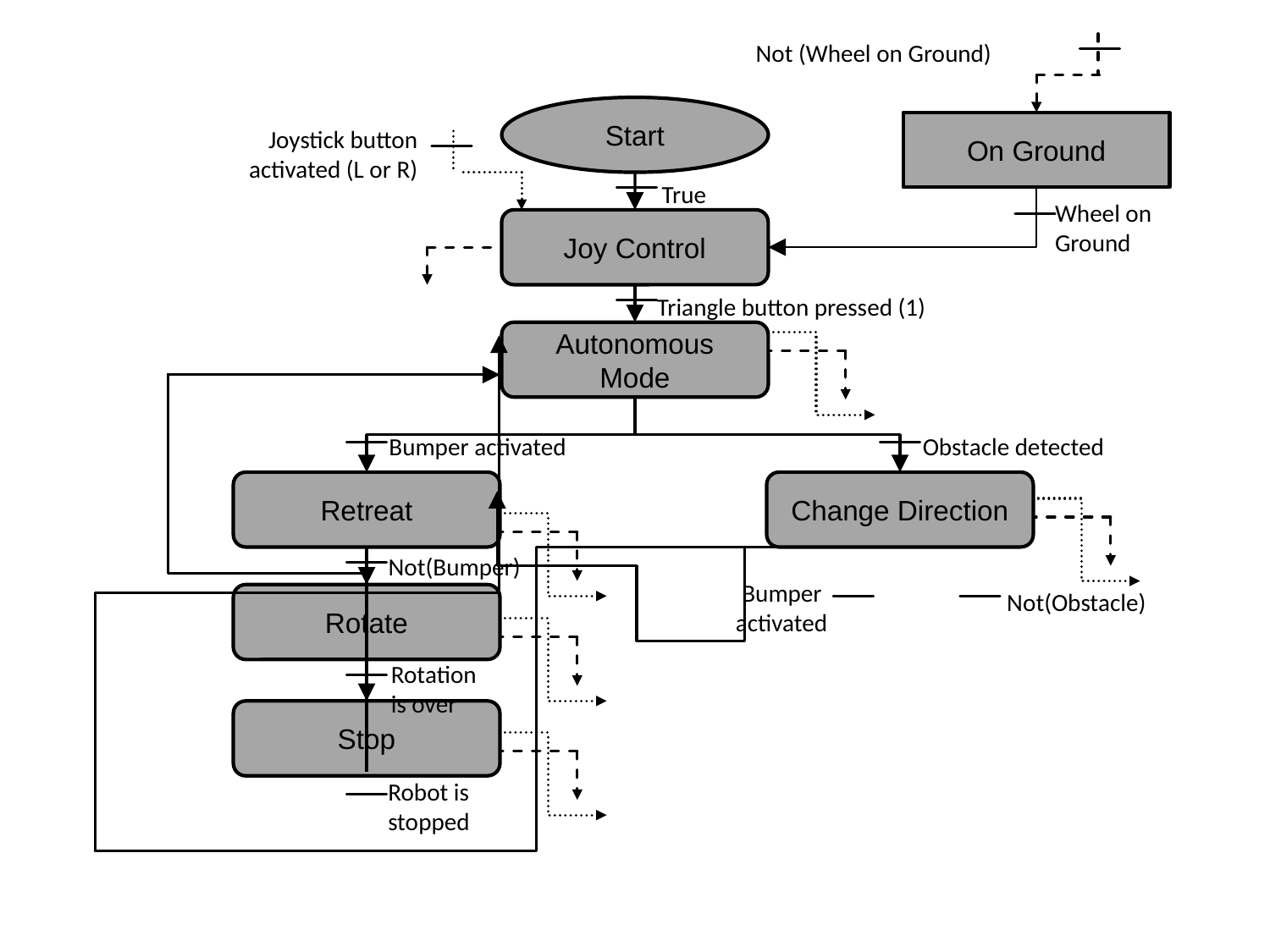

Not (Wheel on Ground)
Start
On Ground
Joystick button
activated (L or R)
True
Wheel on
Ground
Joy Control
Triangle button pressed (1)
Autonomous Mode
Bumper activated
Obstacle detected
Retreat
Change Direction
Not(Bumper)
Bumper
activated
Not(Obstacle)
Rotate
Rotation
is over
Stop
Robot is
stopped